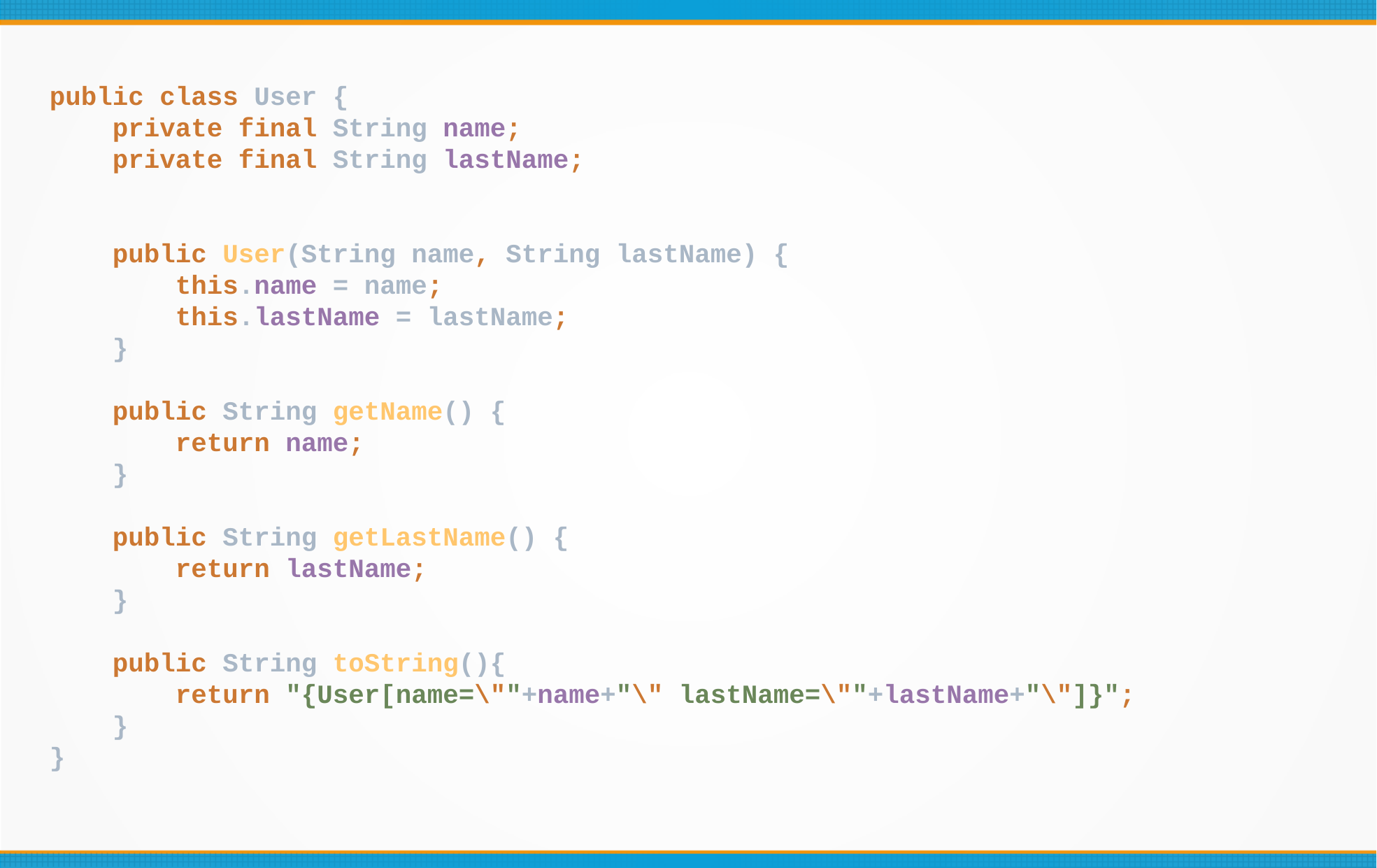

public class User {
    private final String name;
    private final String lastName;
    public User(String name, String lastName) {
        this.name = name;
        this.lastName = lastName;
    }
    public String getName() {
        return name;
    }
    public String getLastName() {
        return lastName;
    }
    public String toString(){
        return "{User[name=\""+name+"\" lastName=\""+lastName+"\"]}";
    }
}